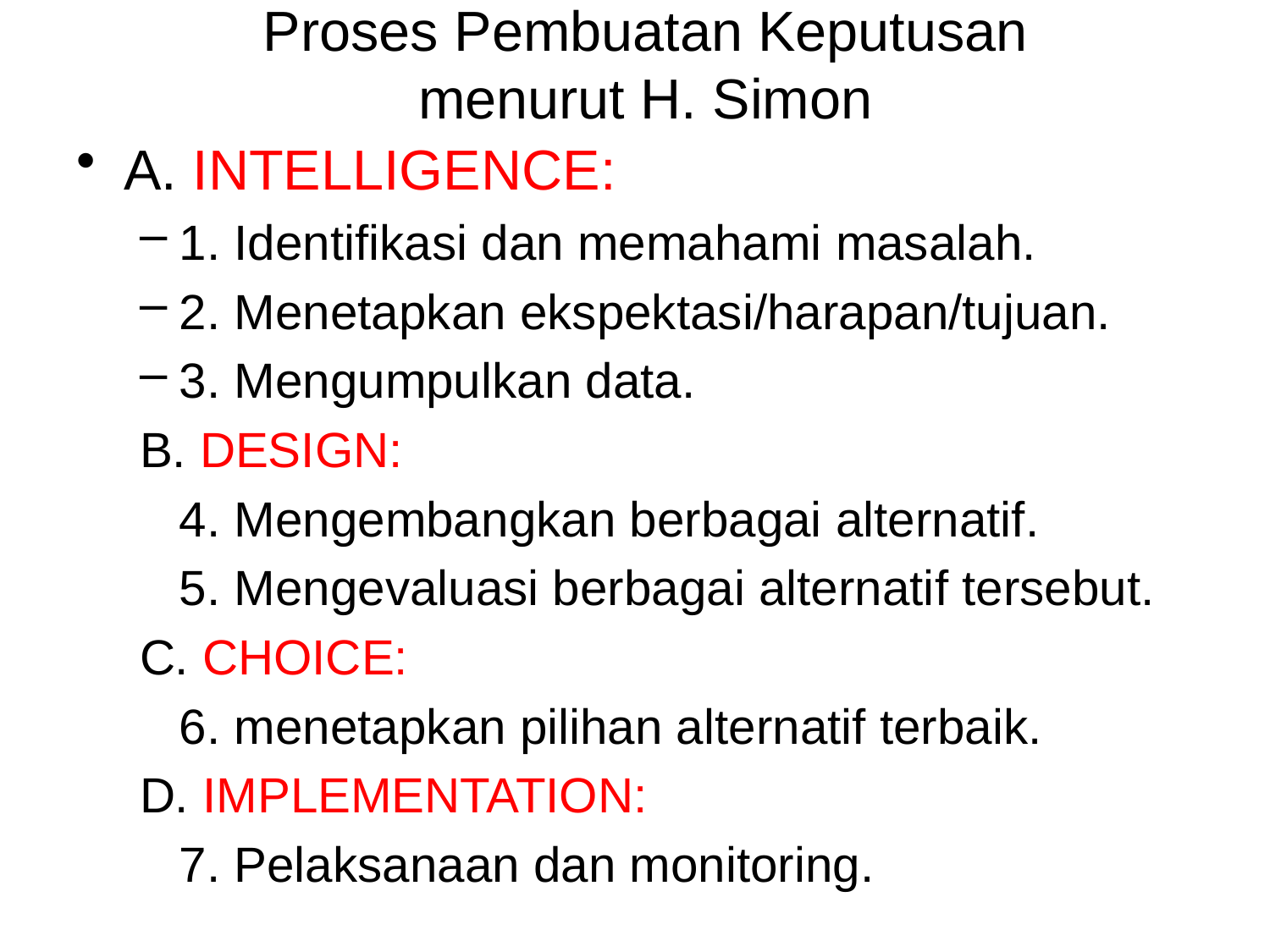

# Proses Pembuatan Keputusan menurut H. Simon
A. INTELLIGENCE:
1. Identifikasi dan memahami masalah.
2. Menetapkan ekspektasi/harapan/tujuan.
3. Mengumpulkan data.
B. DESIGN:
	4. Mengembangkan berbagai alternatif.
	5. Mengevaluasi berbagai alternatif tersebut.
C. CHOICE:
	6. menetapkan pilihan alternatif terbaik.
D. IMPLEMENTATION:
	7. Pelaksanaan dan monitoring.